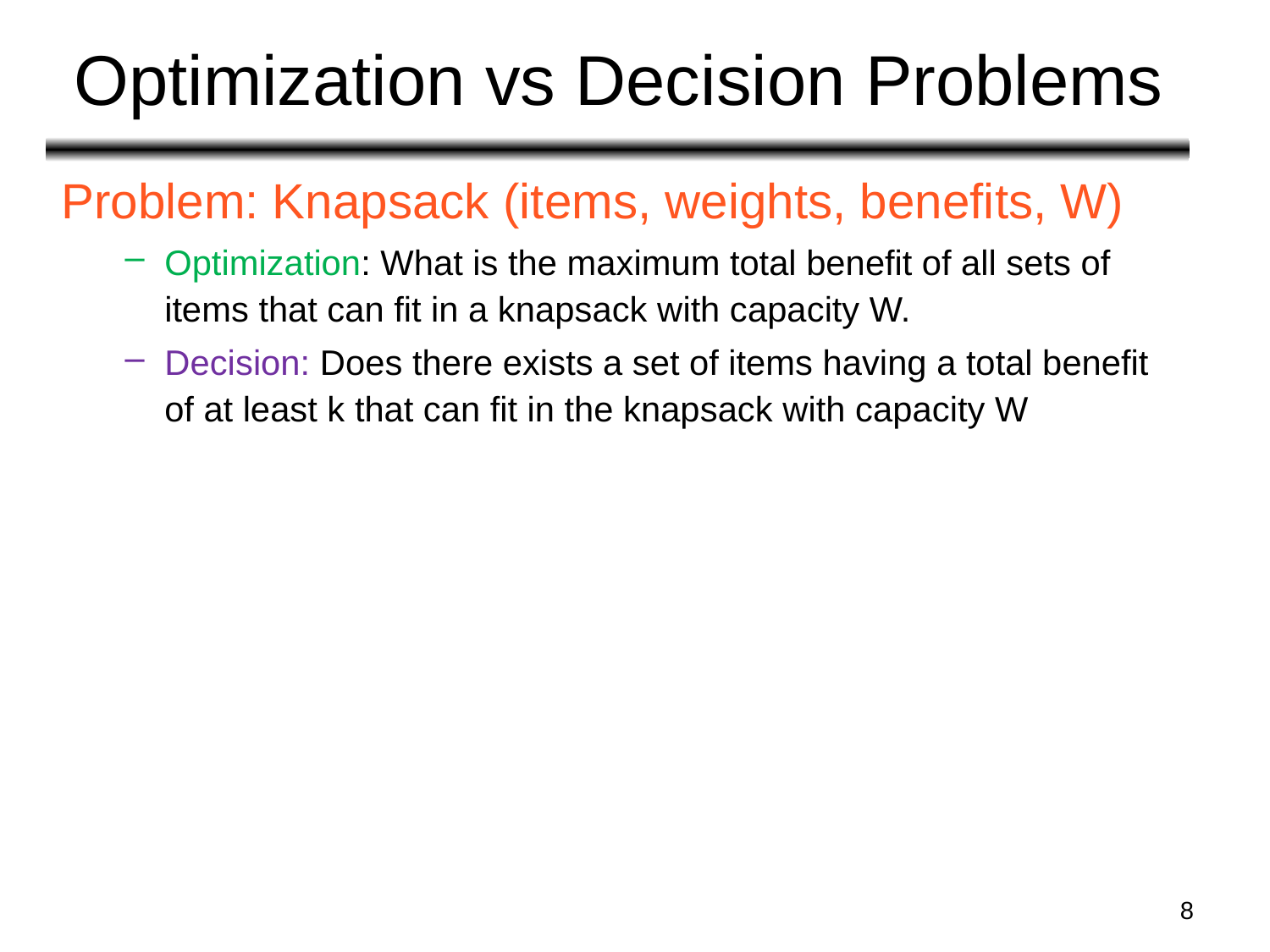

# Optimization vs Decision Problems
Problem: Knapsack (items, weights, benefits, W)
Optimization: What is the maximum total benefit of all sets of items that can fit in a knapsack with capacity W.
Decision: Does there exists a set of items having a total benefit of at least k that can fit in the knapsack with capacity W
8